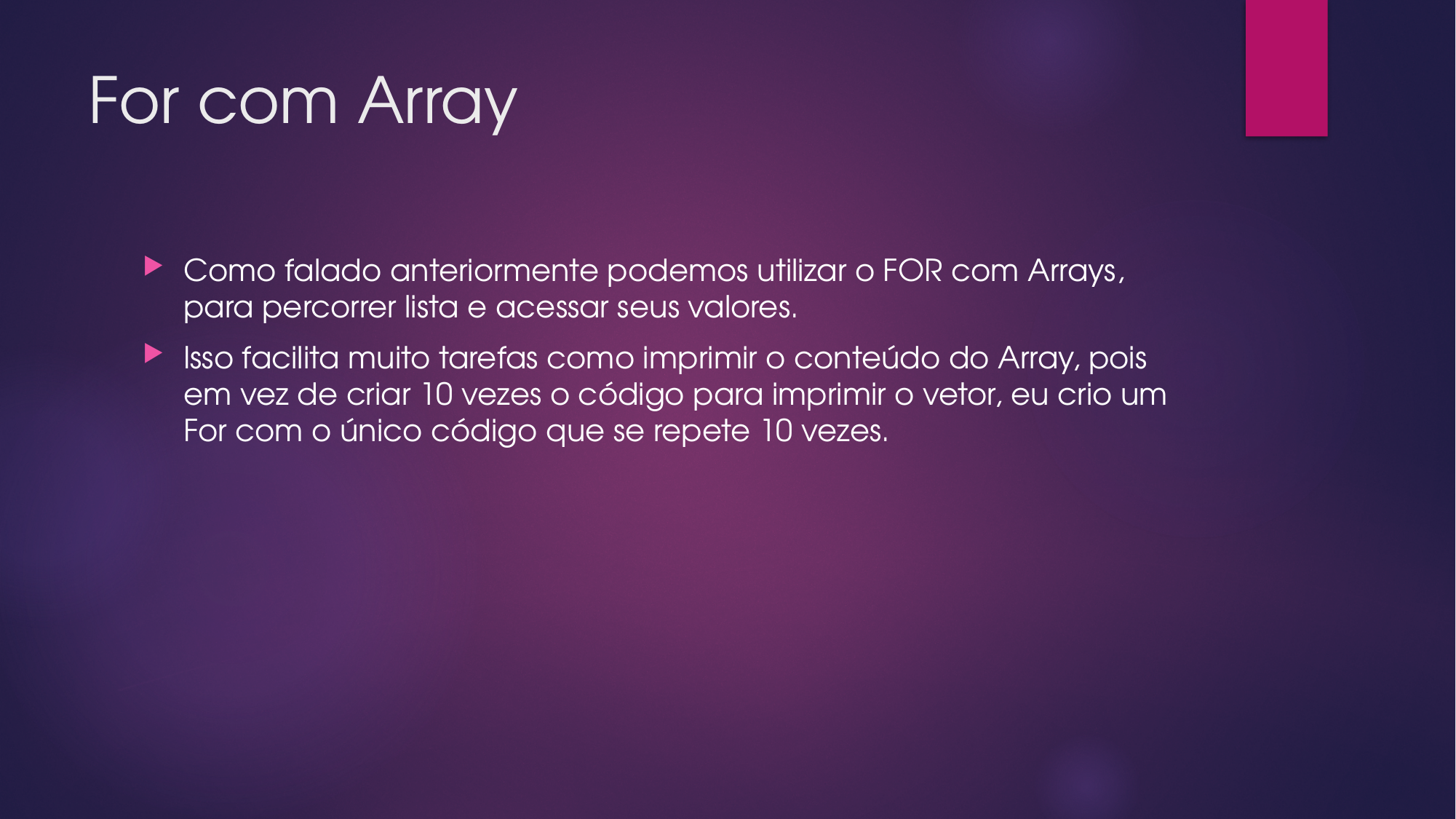

# For com Array
Como falado anteriormente podemos utilizar o FOR com Arrays, para percorrer lista e acessar seus valores.
Isso facilita muito tarefas como imprimir o conteúdo do Array, pois em vez de criar 10 vezes o código para imprimir o vetor, eu crio um For com o único código que se repete 10 vezes.